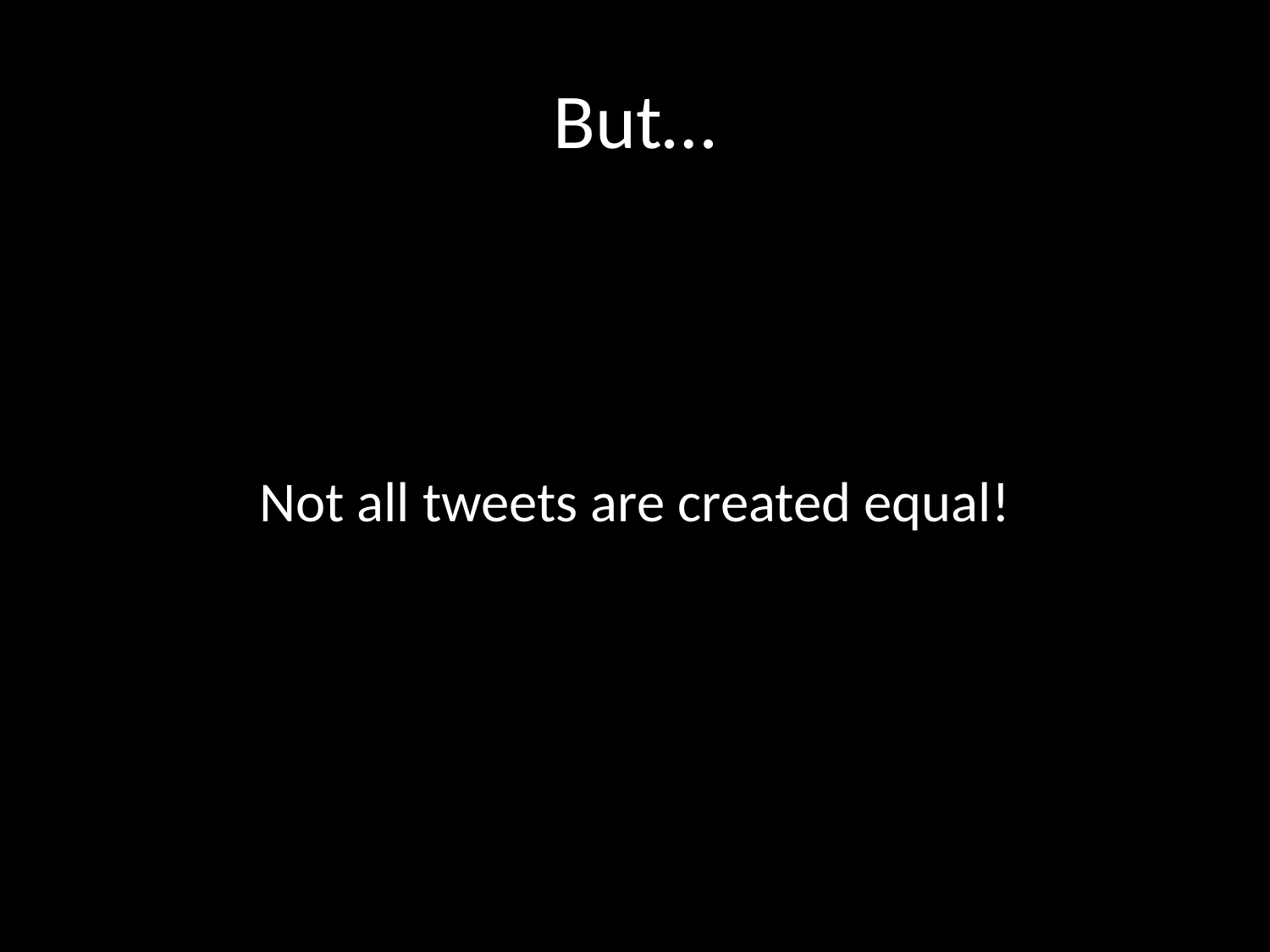

# But…

Not all tweets are created equal!